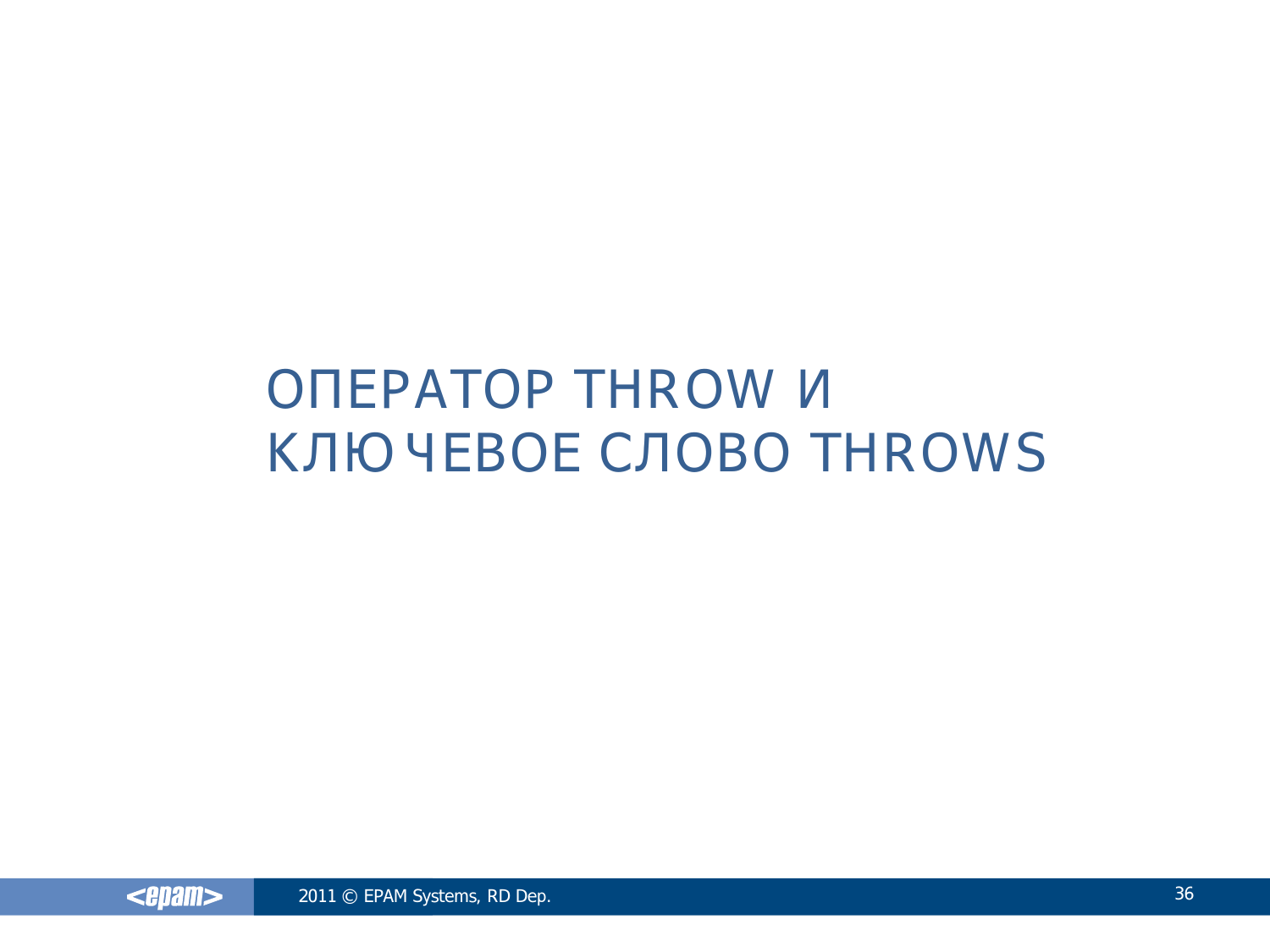

# Оператор throw и ключевое слово throws
36
2011 © EPAM Systems, RD Dep.